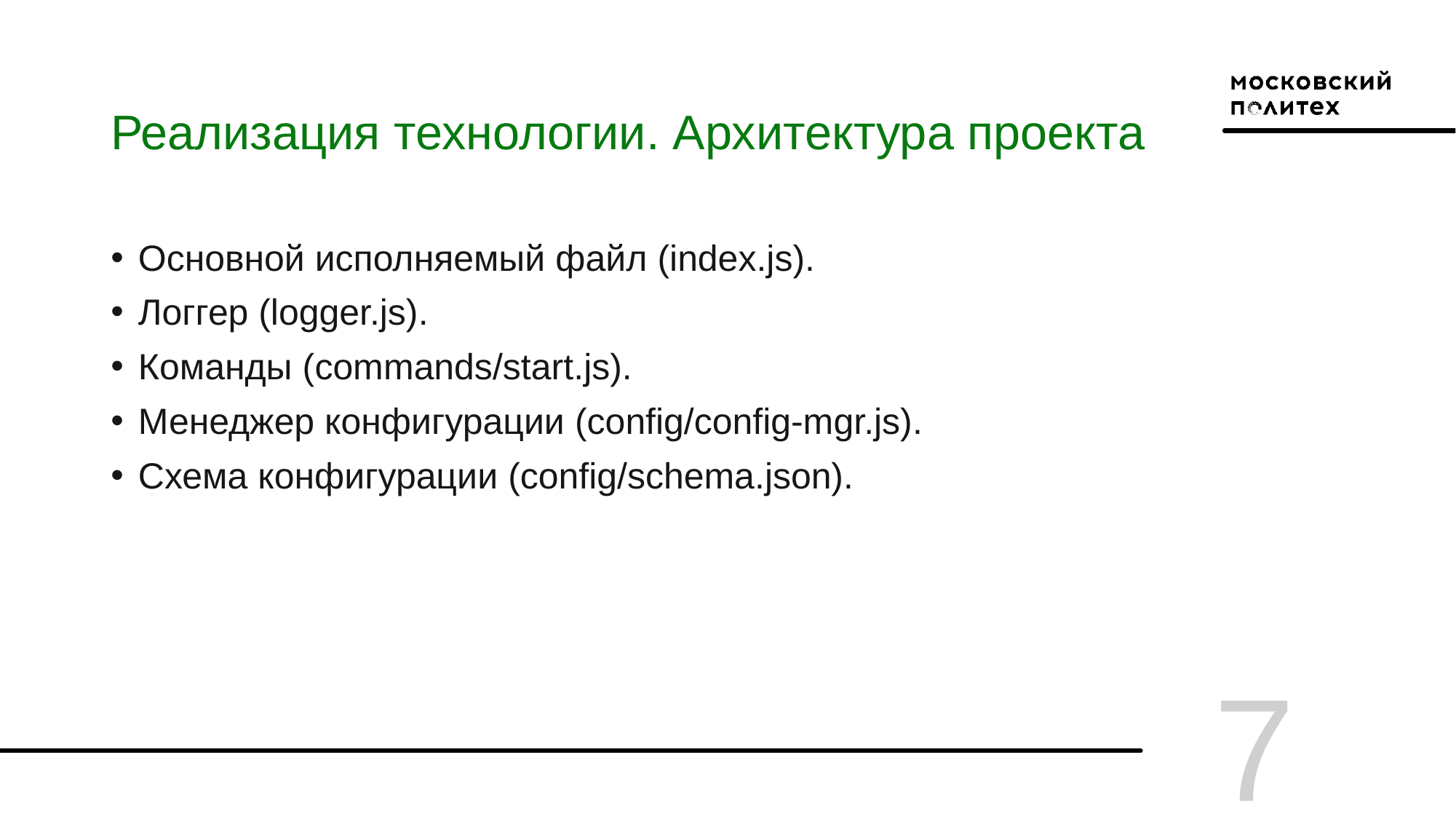

# Реализация технологии. Архитектура проекта
Основной исполняемый файл (index.js).
Логгер (logger.js).
Команды (commands/start.js).
Менеджер конфигурации (config/config-mgr.js).
Схема конфигурации (config/schema.json).
7